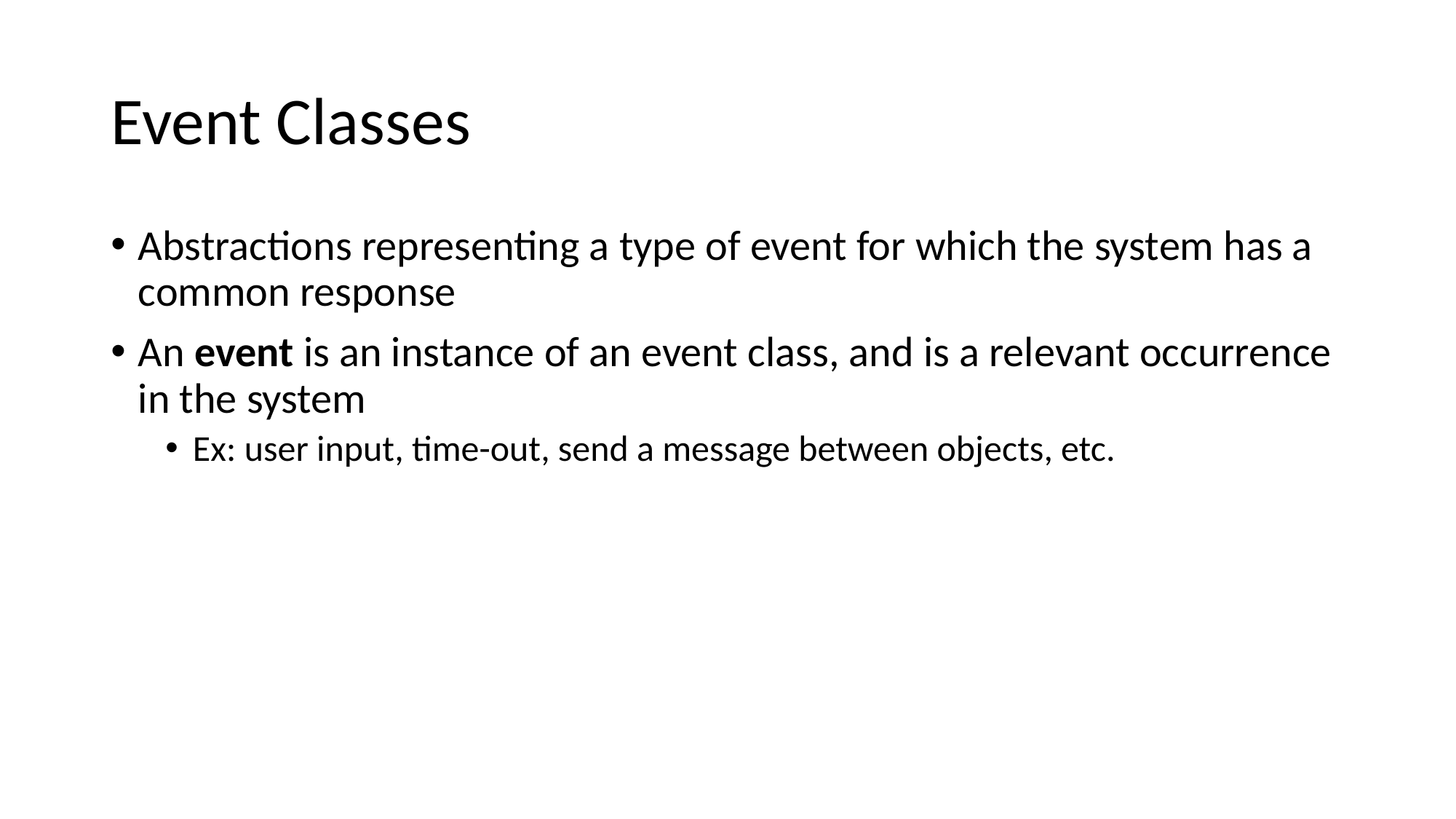

# Event Classes
Abstractions representing a type of event for which the system has a common response
An event is an instance of an event class, and is a relevant occurrence in the system
Ex: user input, time-out, send a message between objects, etc.